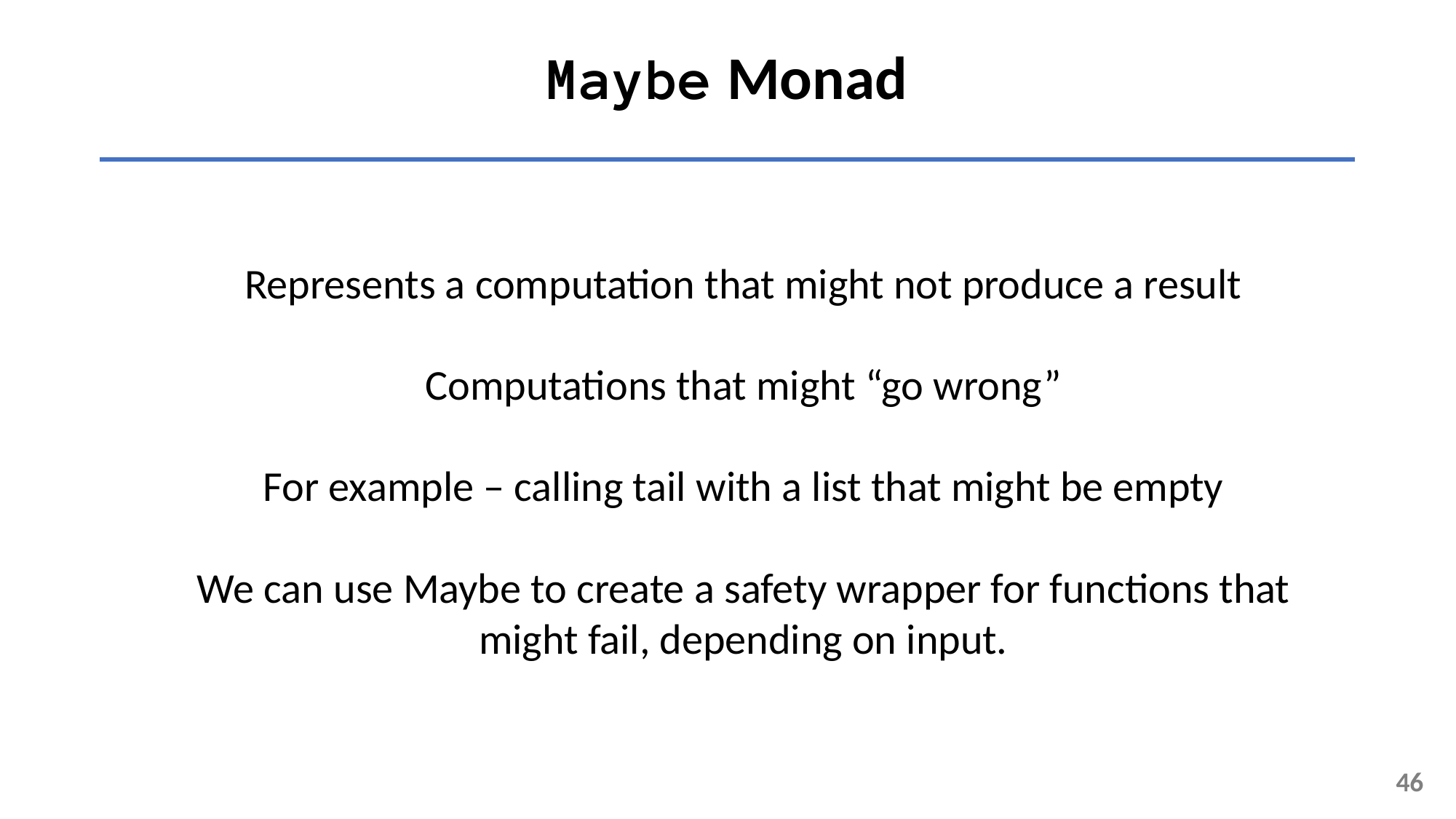

Maybe Monad
Represents a computation that might not produce a result
Computations that might “go wrong”
For example – calling tail with a list that might be empty
We can use Maybe to create a safety wrapper for functions that might fail, depending on input.
46